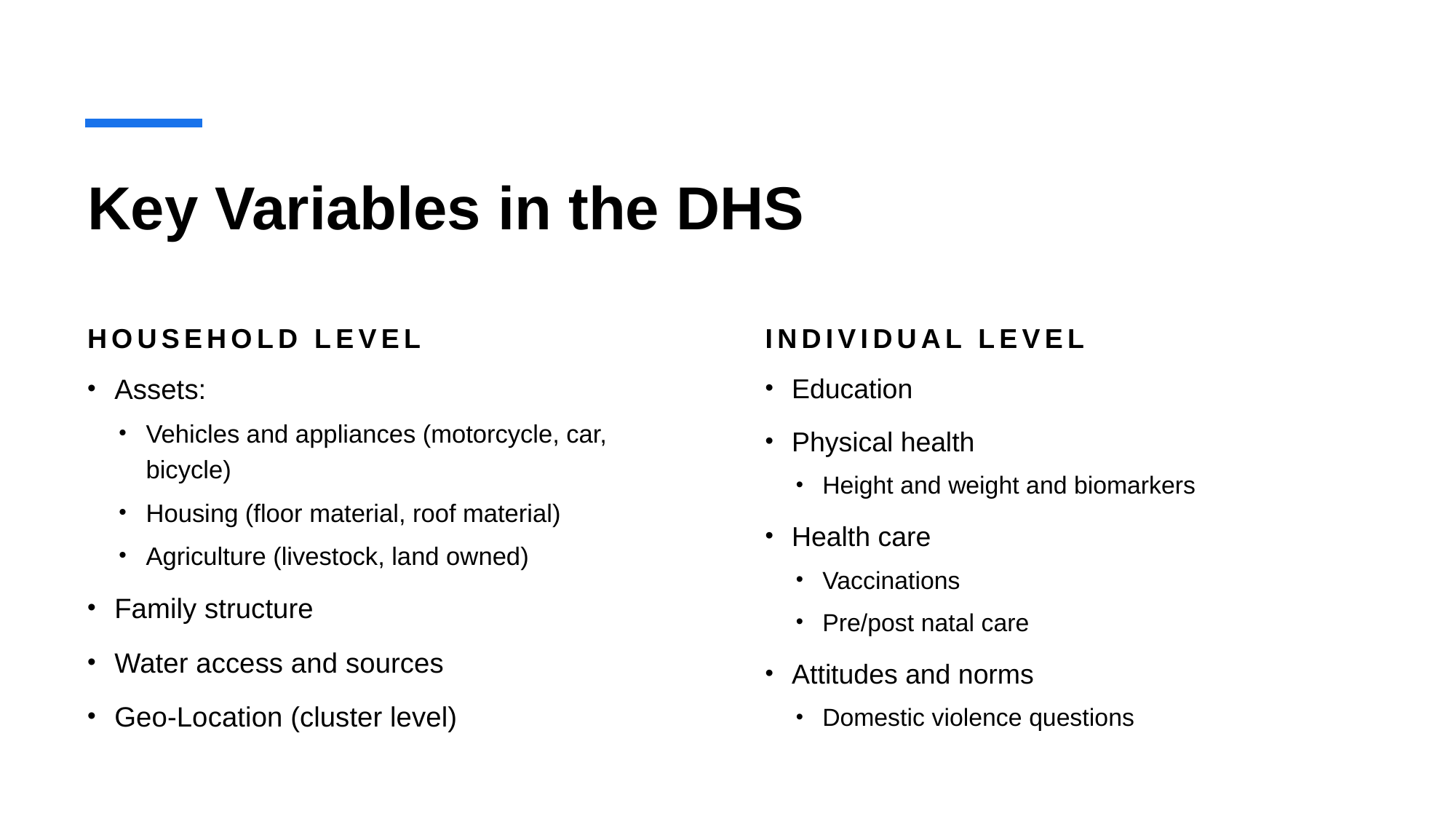

# Key Variables in the DHS
Household level
Individual level
Assets:
Vehicles and appliances (motorcycle, car, bicycle)
Housing (floor material, roof material)
Agriculture (livestock, land owned)
Family structure
Water access and sources
Geo-Location (cluster level)

Education
Physical health
Height and weight and biomarkers
Health care
Vaccinations
Pre/post natal care
Attitudes and norms
Domestic violence questions